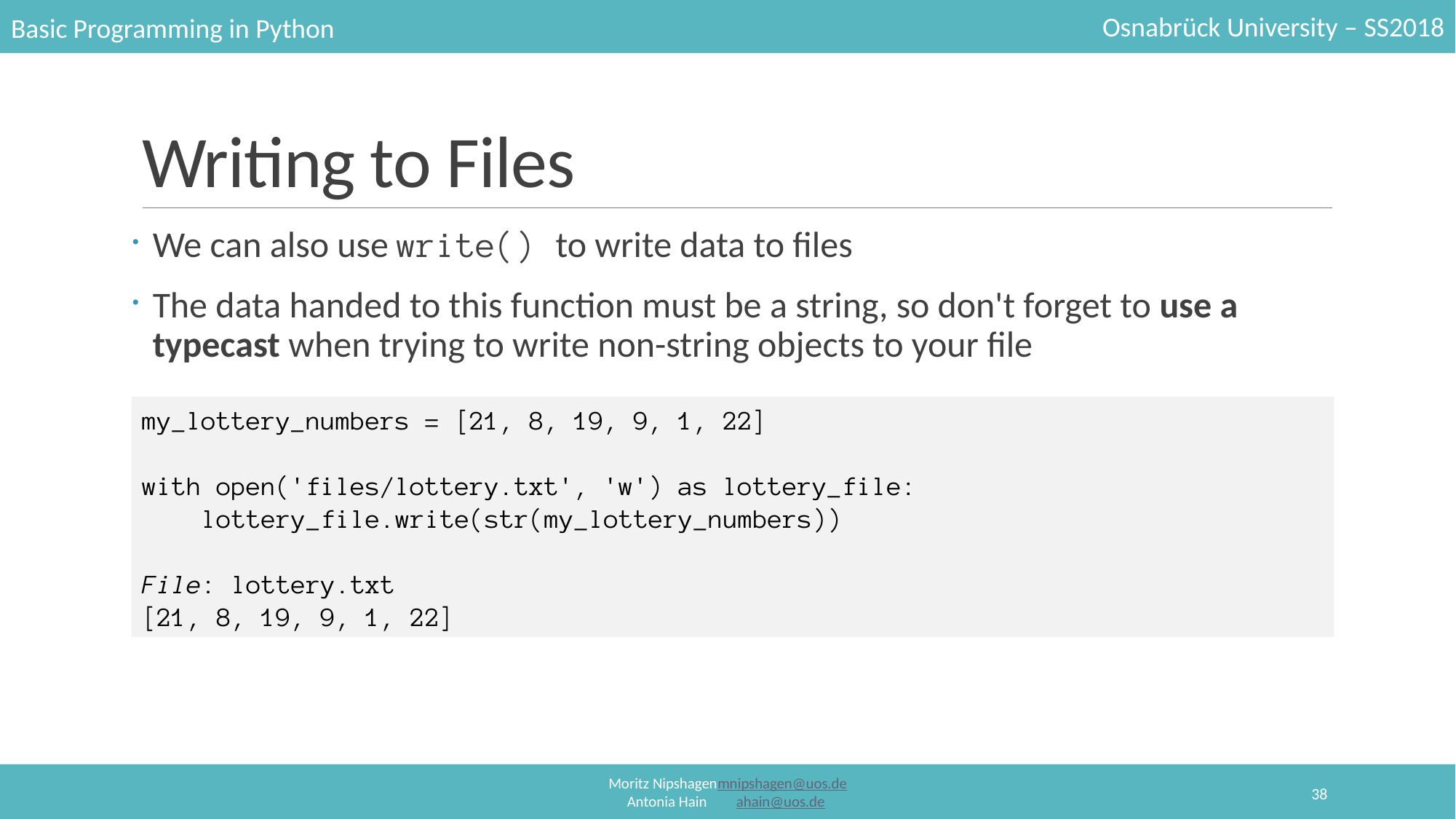

# Writing to Files
We can also use write() to write data to files
The data handed to this function must be a string, so don't forget to use a typecast when trying to write non-string objects to your file

my_lottery_numbers = [21, 8, 19, 9, 1, 22]

with open('files/lottery.txt', 'w') as lottery_file:
    lottery_file.write(str(my_lottery_numbers))

File: lottery.txt
[21, 8, 19, 9, 1, 22]
38